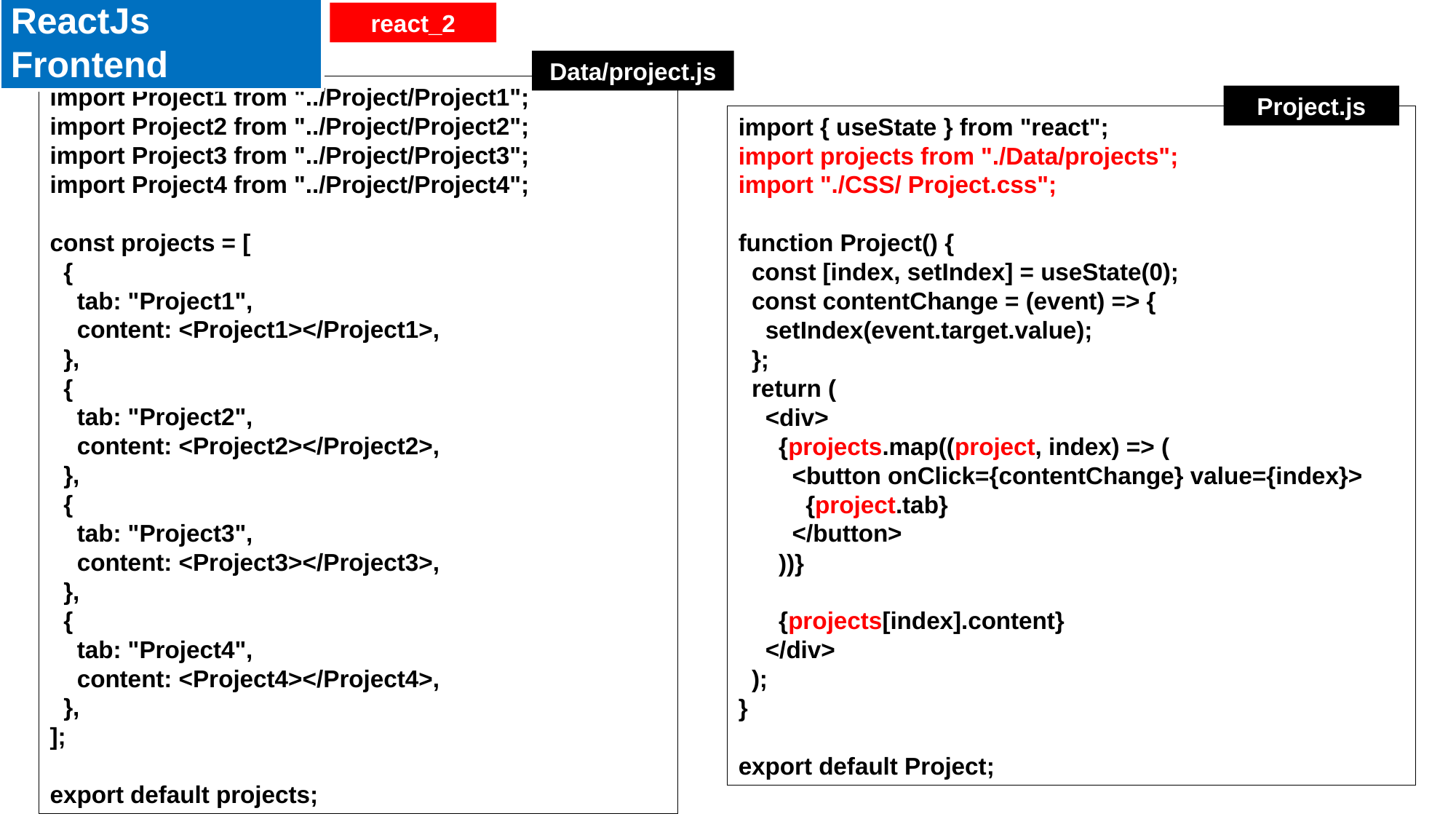

ReactJs Frontend
react_2
projects.js
Data/project.js
import Project1 from "../Project/Project1";
import Project2 from "../Project/Project2";
import Project3 from "../Project/Project3";
import Project4 from "../Project/Project4";
const projects = [
  {
    tab: "Project1",
    content: <Project1></Project1>,
  },
  {
    tab: "Project2",
    content: <Project2></Project2>,
  },
  {
    tab: "Project3",
    content: <Project3></Project3>,
  },
  {
    tab: "Project4",
    content: <Project4></Project4>,
  },
];
export default projects;
Project.js
import { useState } from "react";
import projects from "./Data/projects";
import "./CSS/ Project.css";
function Project() {
  const [index, setIndex] = useState(0);
  const contentChange = (event) => {
    setIndex(event.target.value);
  };
  return (
    <div>
      {projects.map((project, index) => (
        <button onClick={contentChange} value={index}>
          {project.tab}
        </button>
      ))}
      {projects[index].content}
    </div>
  );
}
export default Project;